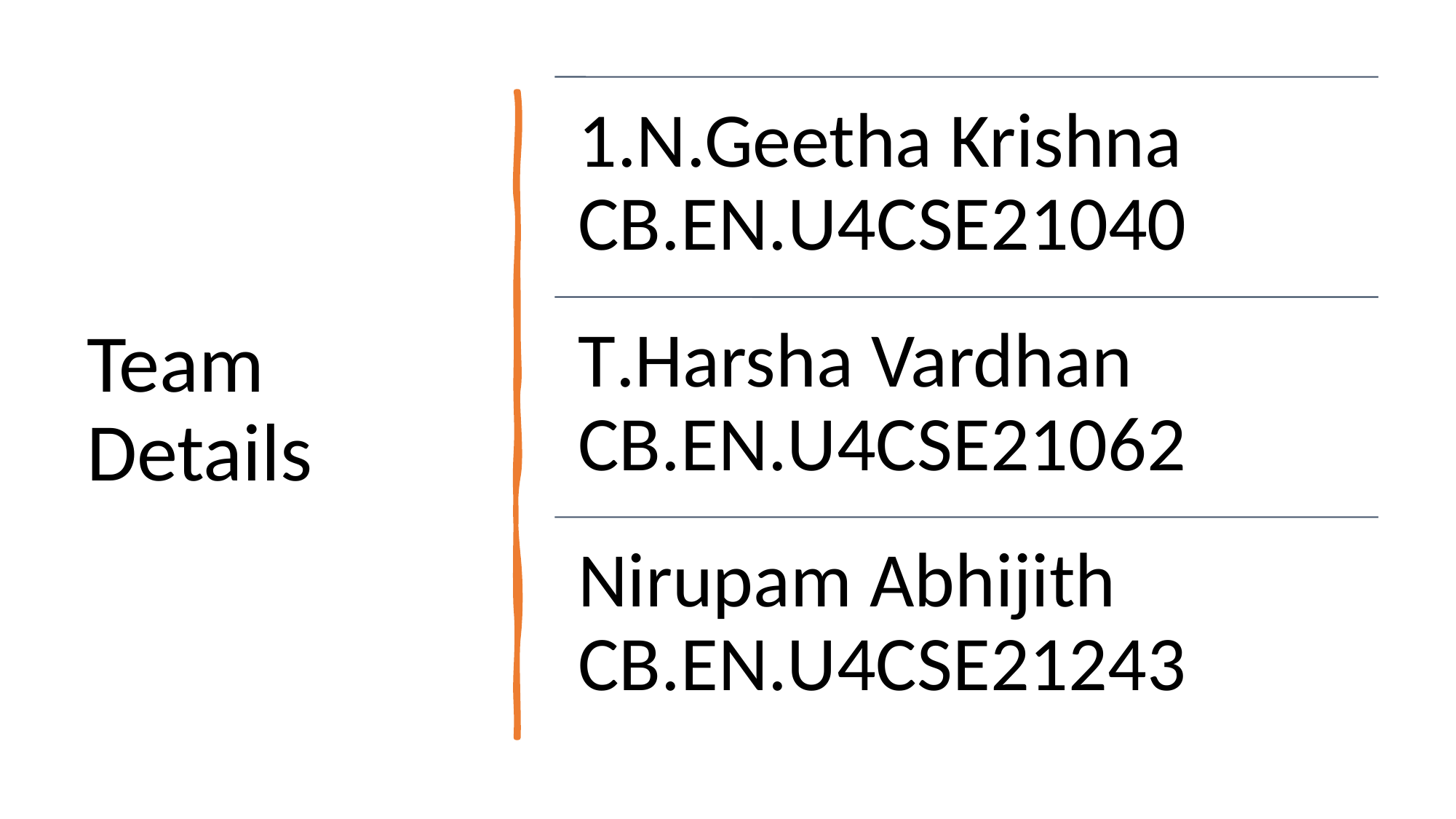

1.N.Geetha Krishna CB.EN.U4CSE21040
T.Harsha Vardhan CB.EN.U4CSE21062
Nirupam Abhijith CB.EN.U4CSE21243
# Team Details